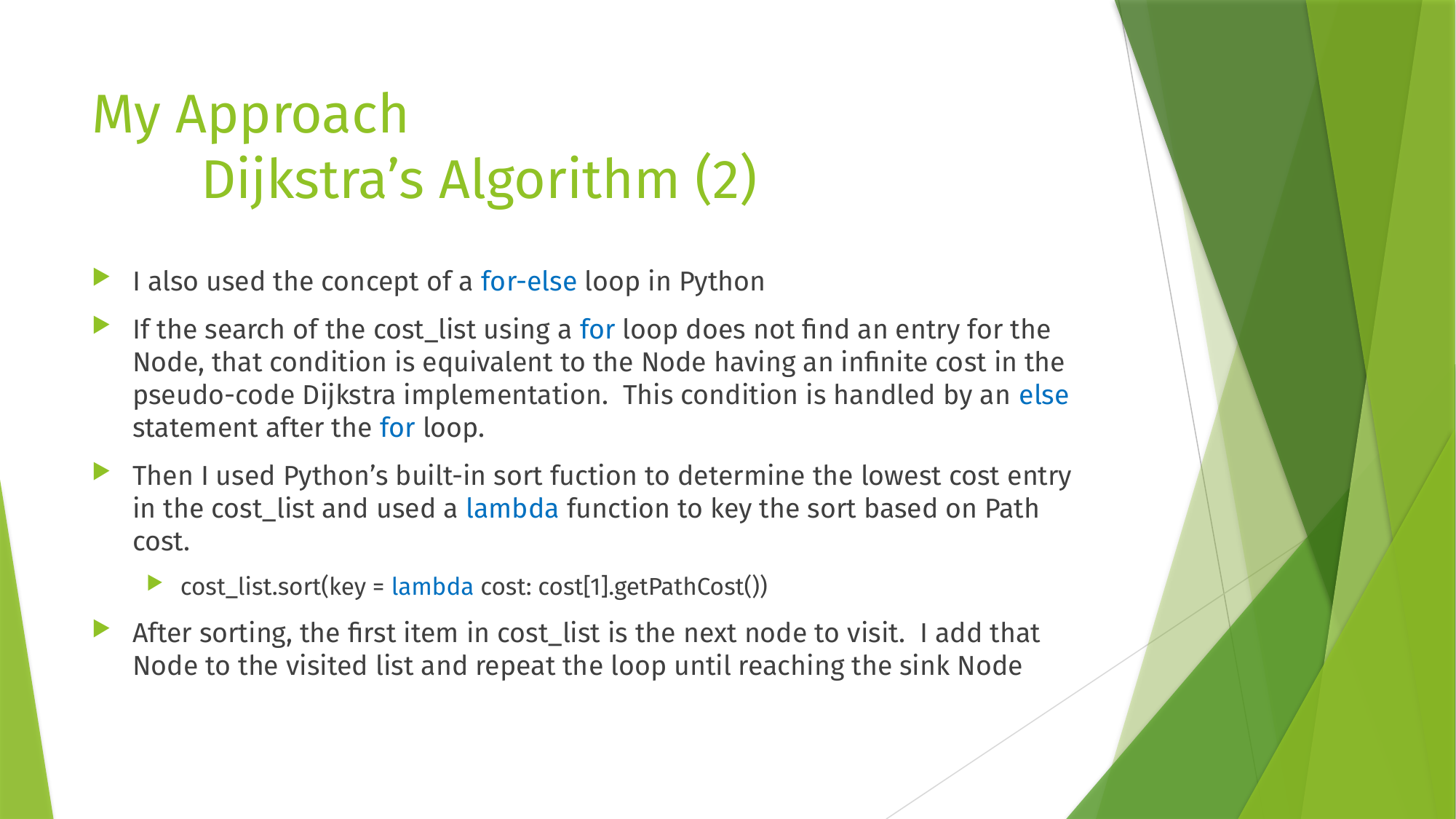

# My Approach Dijkstra’s Algorithm (2)
I also used the concept of a for-else loop in Python
If the search of the cost_list using a for loop does not find an entry for the Node, that condition is equivalent to the Node having an infinite cost in the pseudo-code Dijkstra implementation.  This condition is handled by an else statement after the for loop.
Then I used Python’s built-in sort fuction to determine the lowest cost entry in the cost_list and used a lambda function to key the sort based on Path cost.
cost_list.sort(key = lambda cost: cost[1].getPathCost())
After sorting, the first item in cost_list is the next node to visit.  I add that  Node to the visited list and repeat the loop until reaching the sink Node